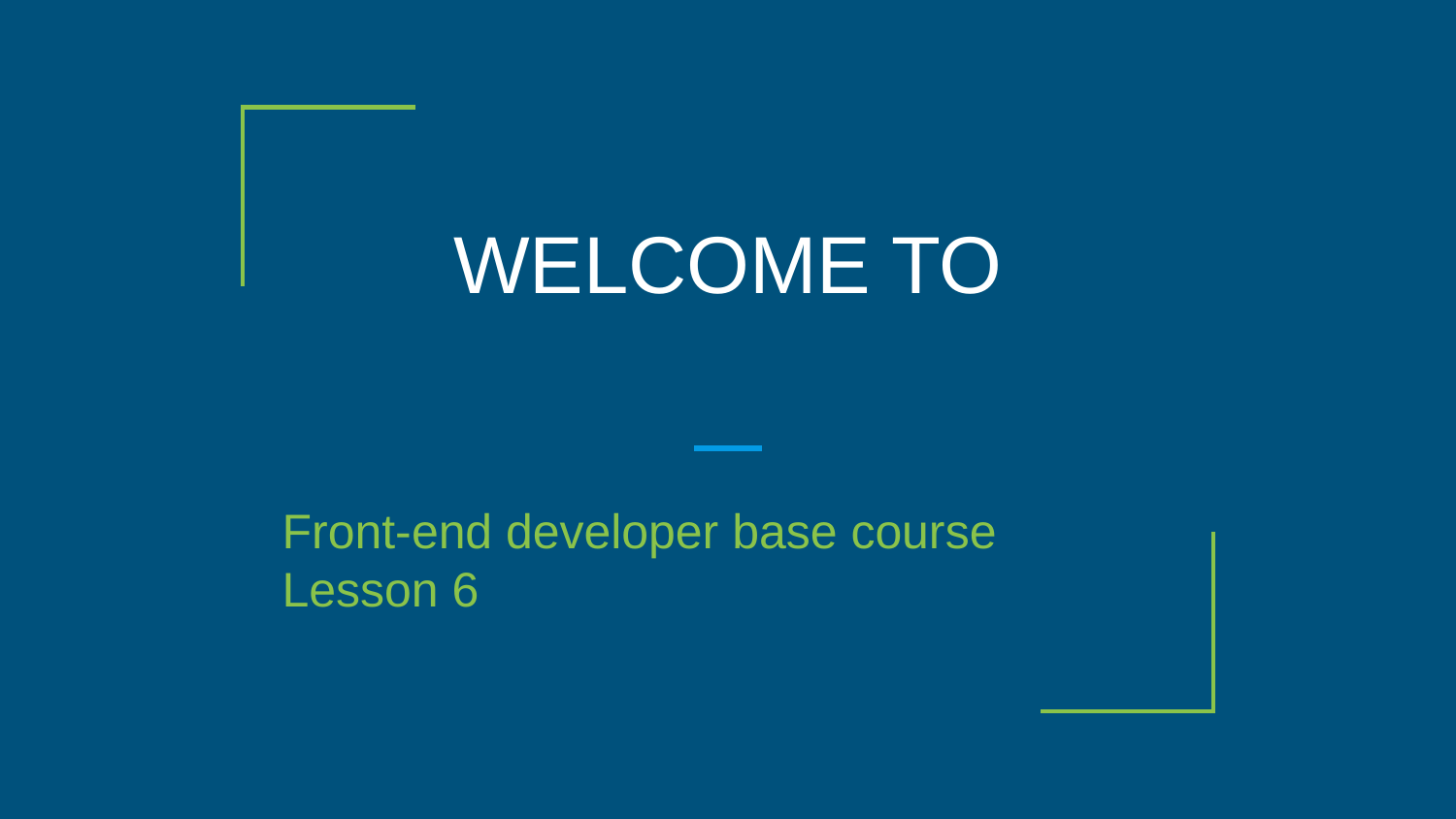

WELCOME TO

Front-end developer base course
Lesson 6